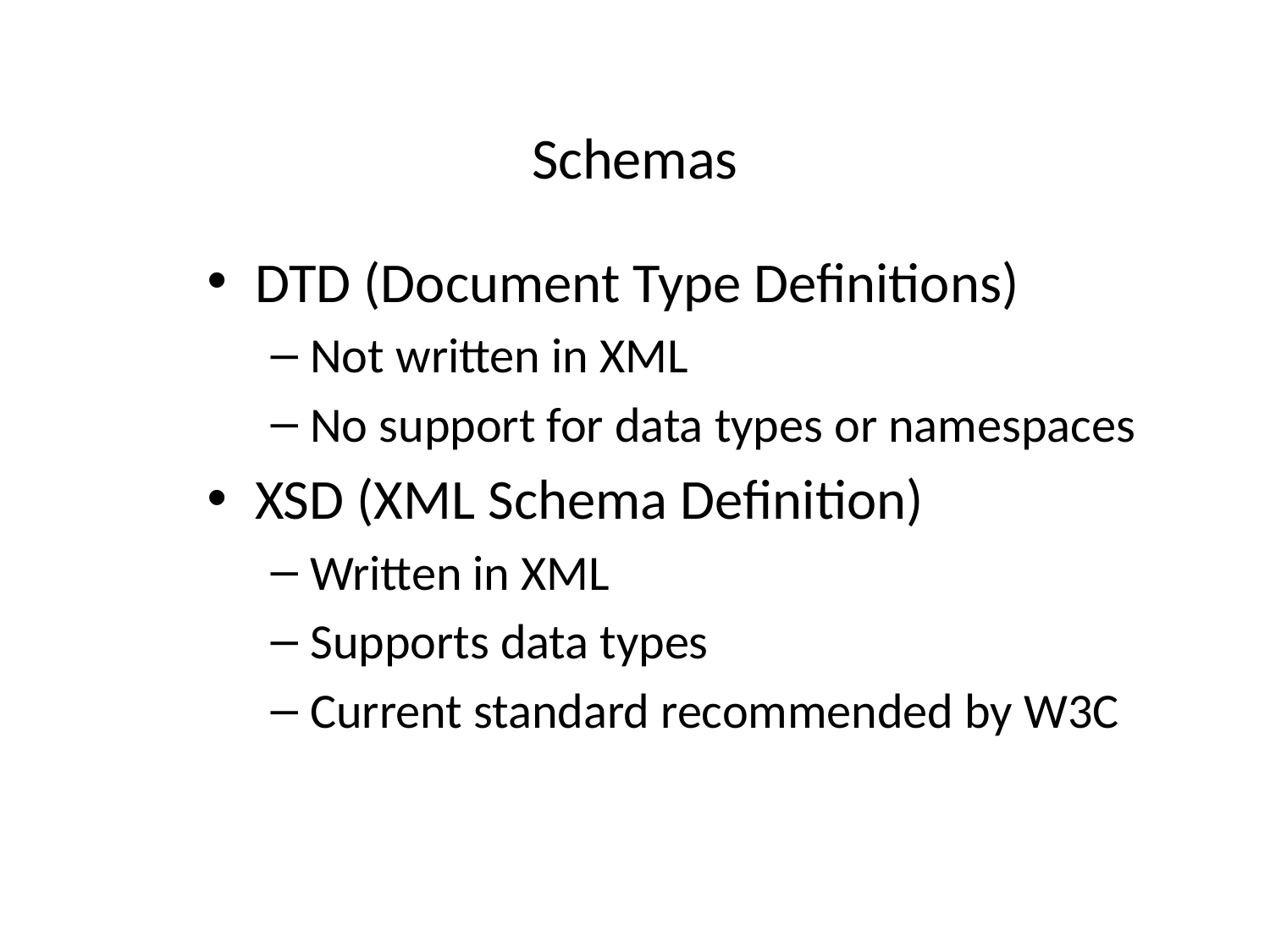

# Schemas
DTD (Document Type Definitions)
Not written in XML
No support for data types or namespaces
XSD (XML Schema Definition)
Written in XML
Supports data types
Current standard recommended by W3C